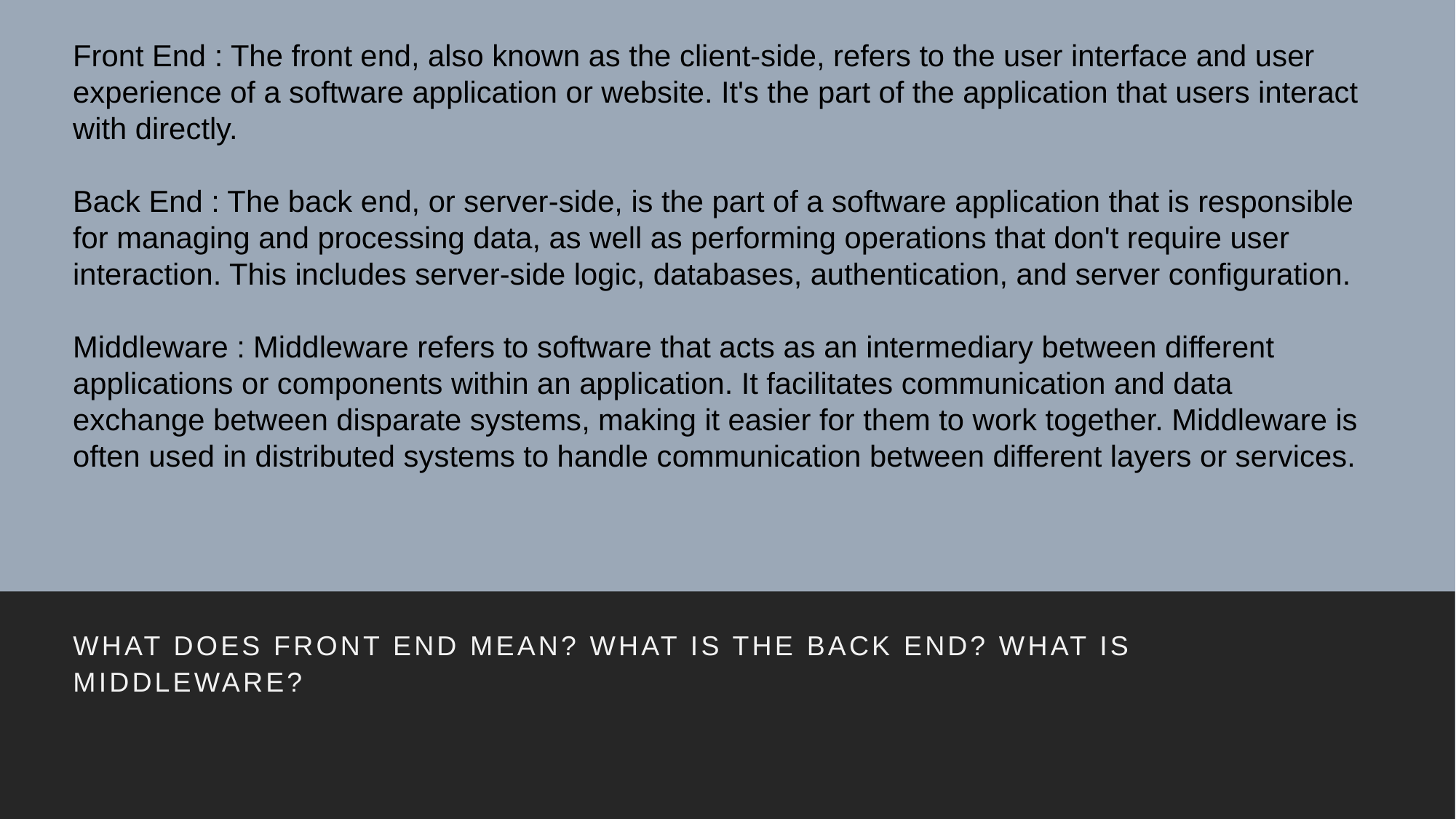

Front End : The front end, also known as the client-side, refers to the user interface and user experience of a software application or website. It's the part of the application that users interact with directly.
Back End : The back end, or server-side, is the part of a software application that is responsible for managing and processing data, as well as performing operations that don't require user interaction. This includes server-side logic, databases, authentication, and server configuration.
Middleware : Middleware refers to software that acts as an intermediary between different applications or components within an application. It facilitates communication and data exchange between disparate systems, making it easier for them to work together. Middleware is often used in distributed systems to handle communication between different layers or services.
#

What does front end mean? What is the Back end? What is middleware?